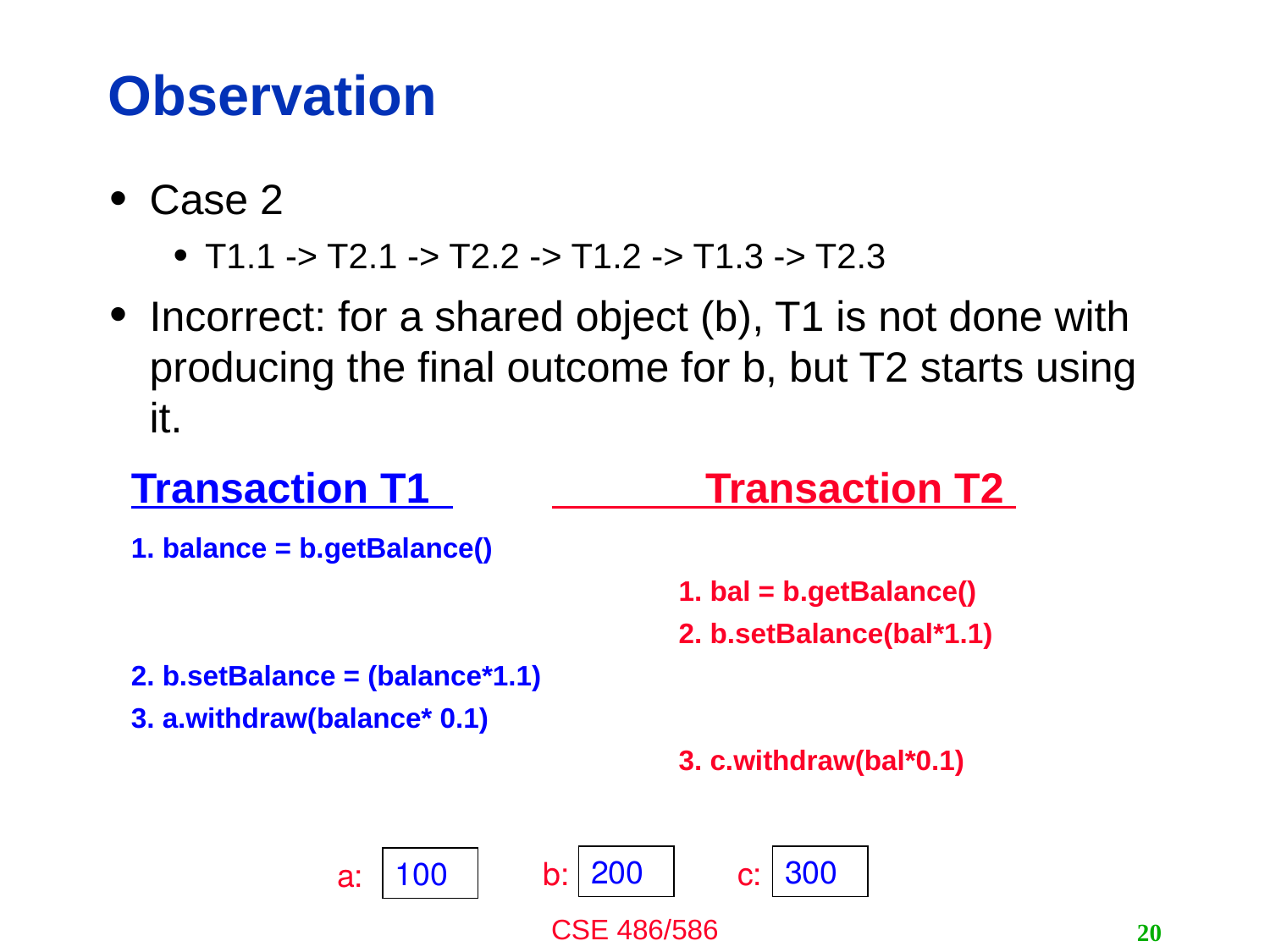

# Observation
Case 2
T1.1 -> T2.1 -> T2.2 -> T1.2 -> T1.3 -> T2.3
Incorrect: for a shared object (b), T1 is not done with producing the final outcome for b, but T2 starts using it.
Transaction T1  	             Transaction T2
1. balance = b.getBalance()
					1. bal = b.getBalance()
					2. b.setBalance(bal*1.1)
2. b.setBalance = (balance*1.1)
3. a.withdraw(balance* 0.1)
					3. c.withdraw(bal*0.1)

200
300
100
b:
c:
a:
20